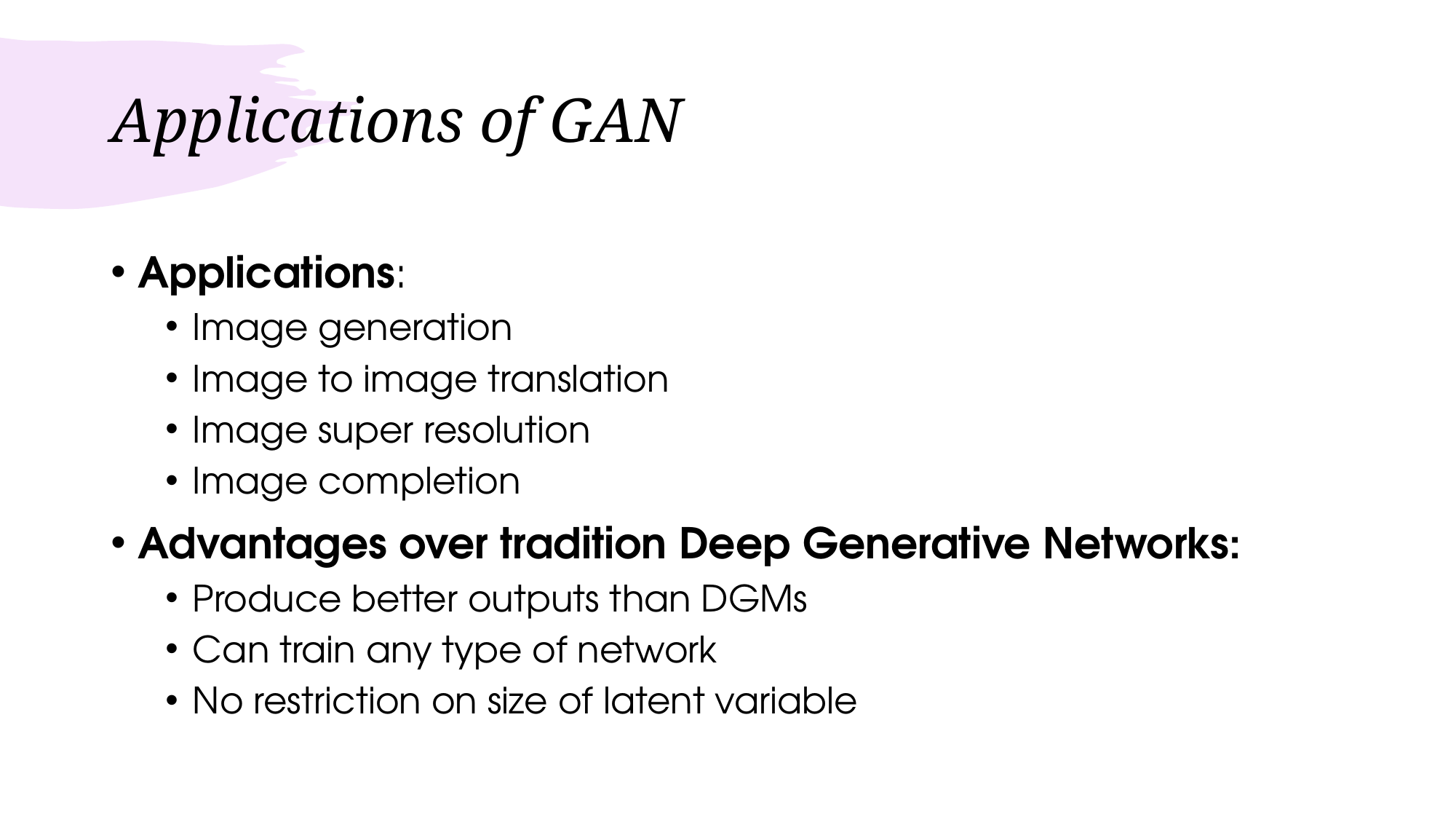

# Applications of GAN
Applications:
Image generation
Image to image translation
Image super resolution
Image completion
Advantages over tradition Deep Generative Networks:
Produce better outputs than DGMs
Can train any type of network
No restriction on size of latent variable